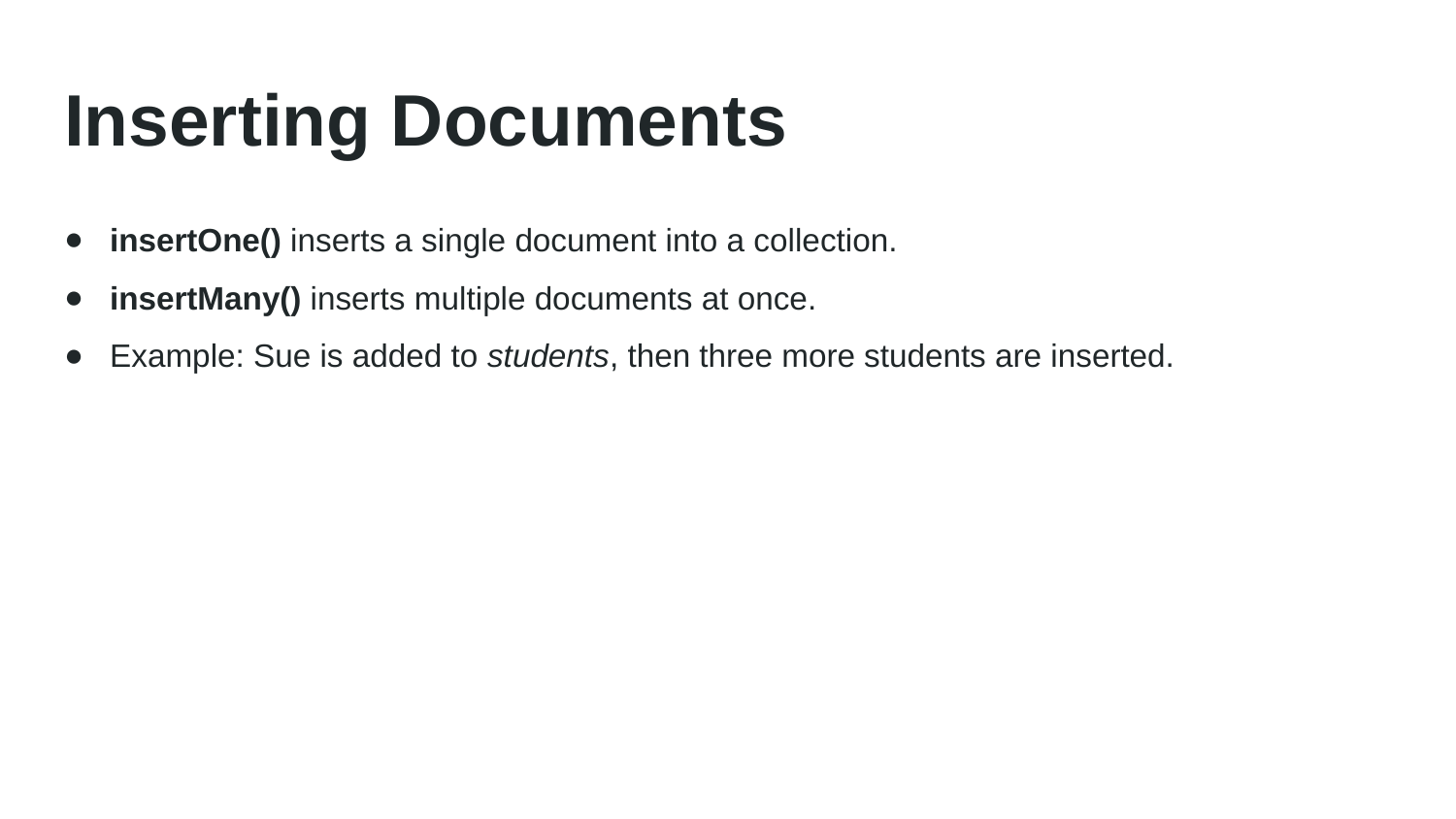

# Inserting Documents
insertOne() inserts a single document into a collection.
insertMany() inserts multiple documents at once.
Example: Sue is added to students, then three more students are inserted.